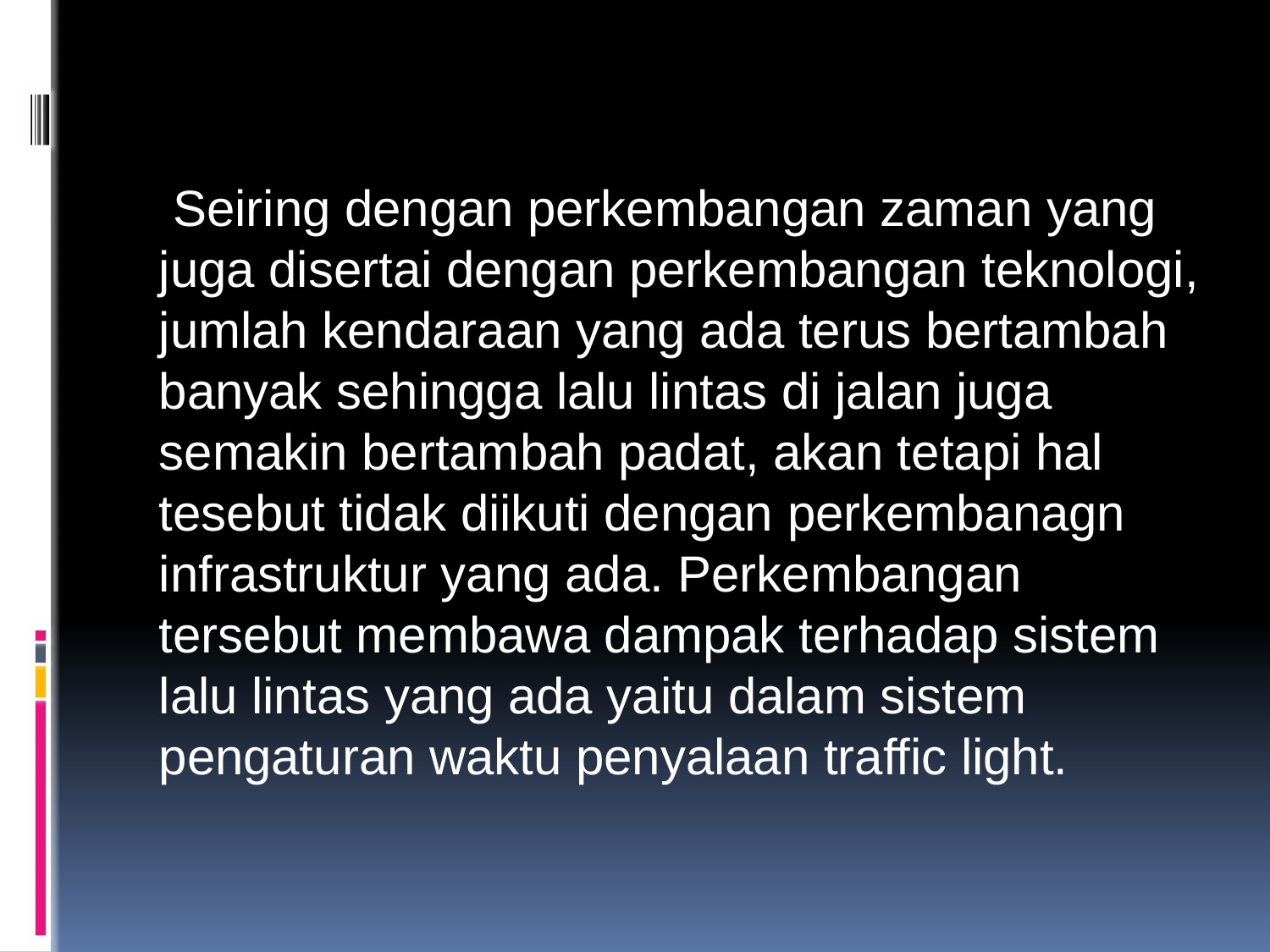

Seiring dengan perkembangan zaman yang juga disertai dengan perkembangan teknologi, jumlah kendaraan yang ada terus bertambah banyak sehingga lalu lintas di jalan juga semakin bertambah padat, akan tetapi hal tesebut tidak diikuti dengan perkembanagn infrastruktur yang ada. Perkembangan tersebut membawa dampak terhadap sistem lalu lintas yang ada yaitu dalam sistem pengaturan waktu penyalaan traffic light.